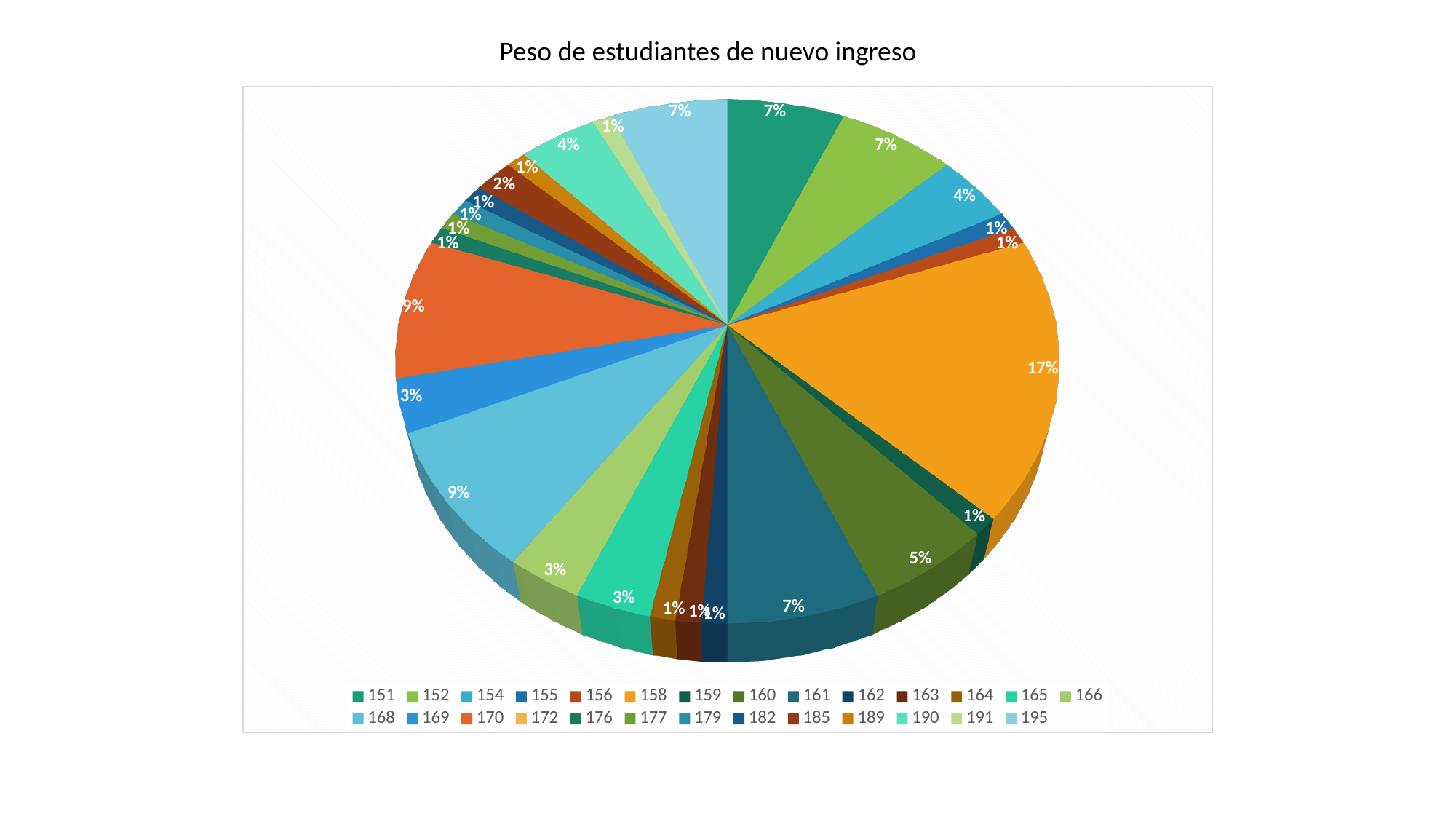

Peso de estudiantes de nuevo ingreso

[unsupported chart]